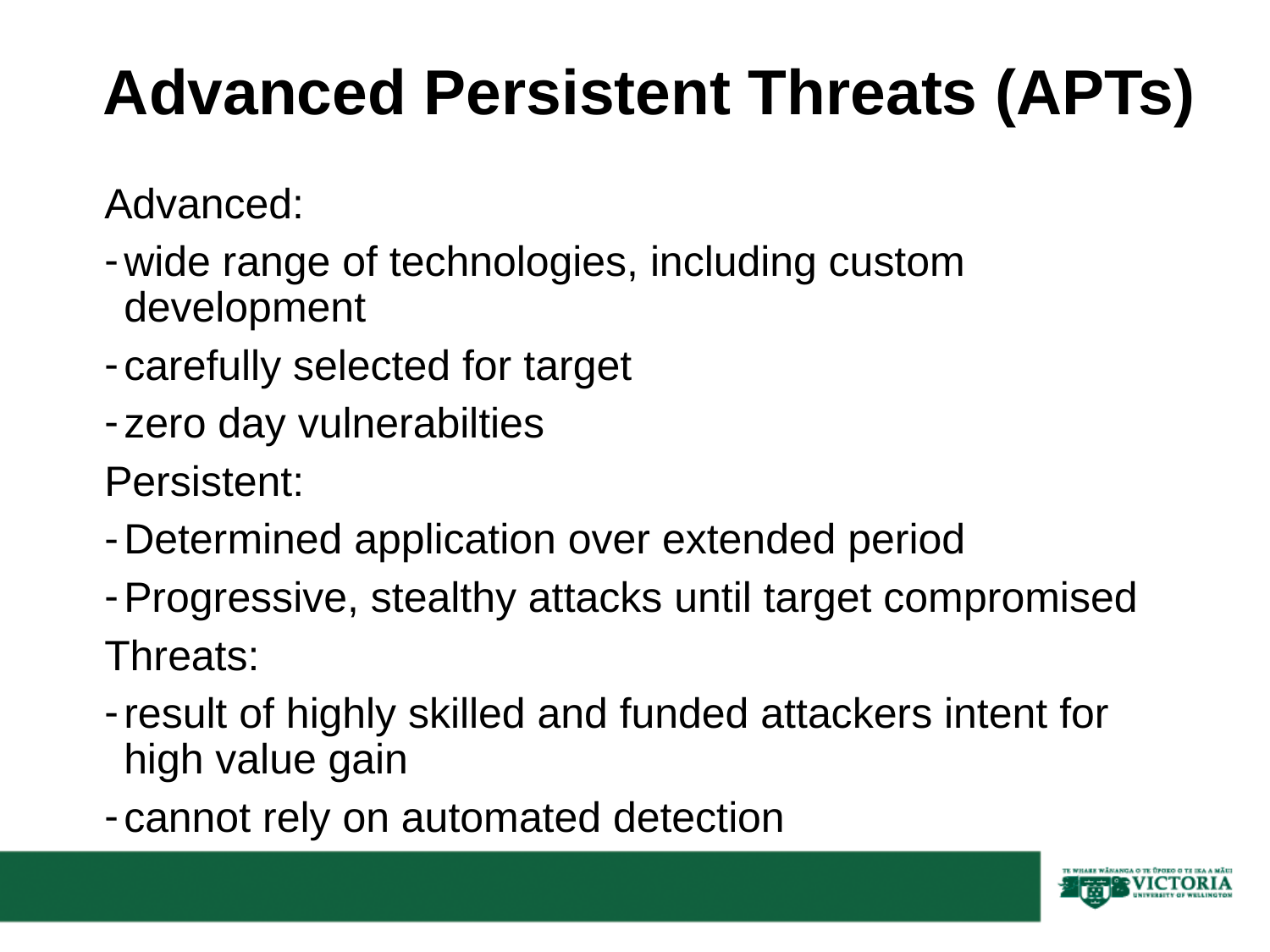

# Advanced Persistent Threats (APTs)
Advanced:
wide range of technologies, including custom development
carefully selected for target
zero day vulnerabilties
Persistent:
Determined application over extended period
Progressive, stealthy attacks until target compromised
Threats:
result of highly skilled and funded attackers intent for high value gain
cannot rely on automated detection